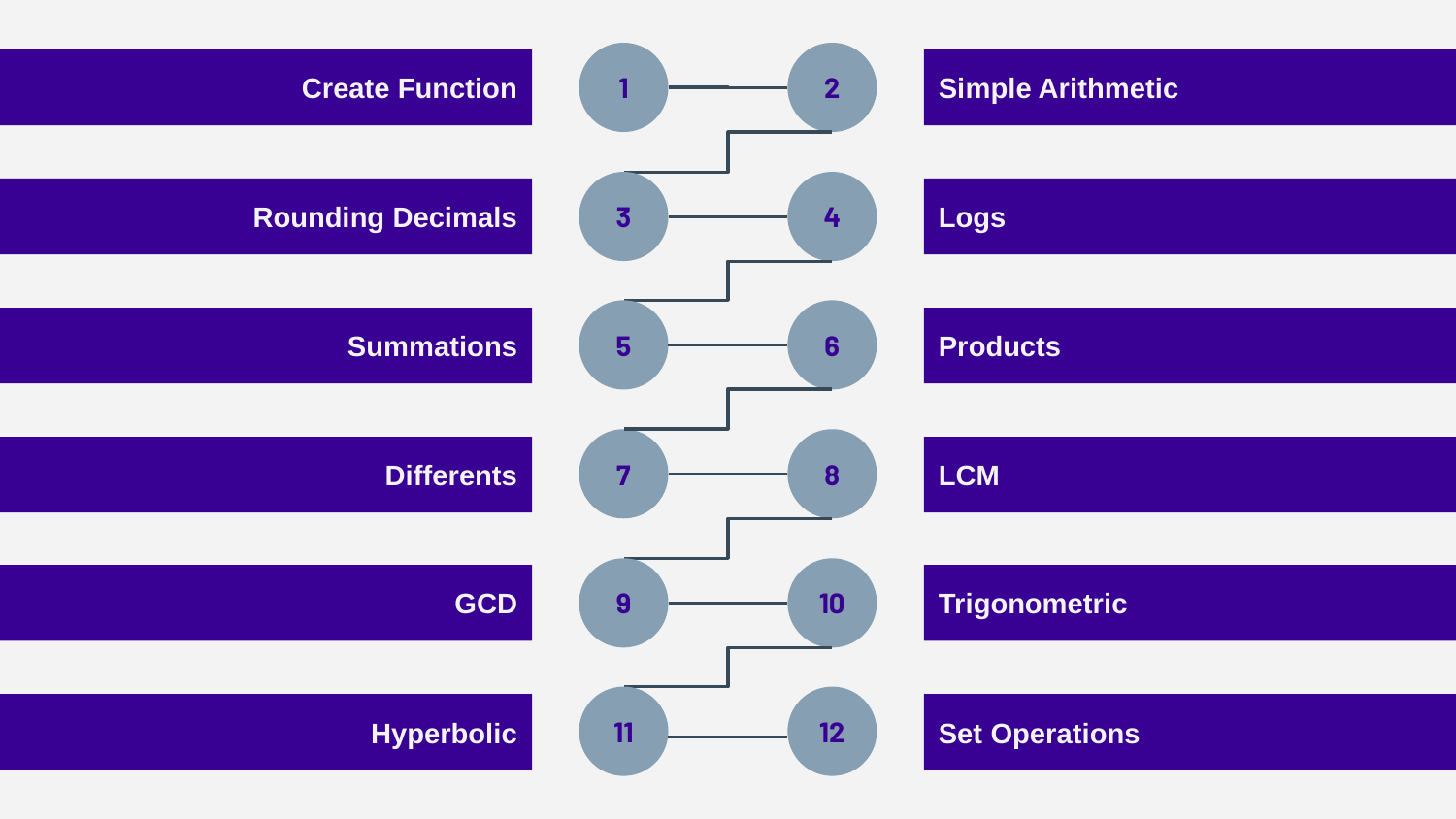

1
2
3
4
5
6
7
8
9
10
11
12
Create Function
Simple Arithmetic
Rounding Decimals
Logs
Summations
Products
Differents
LCM
GCD
Trigonometric
Hyperbolic
Set Operations